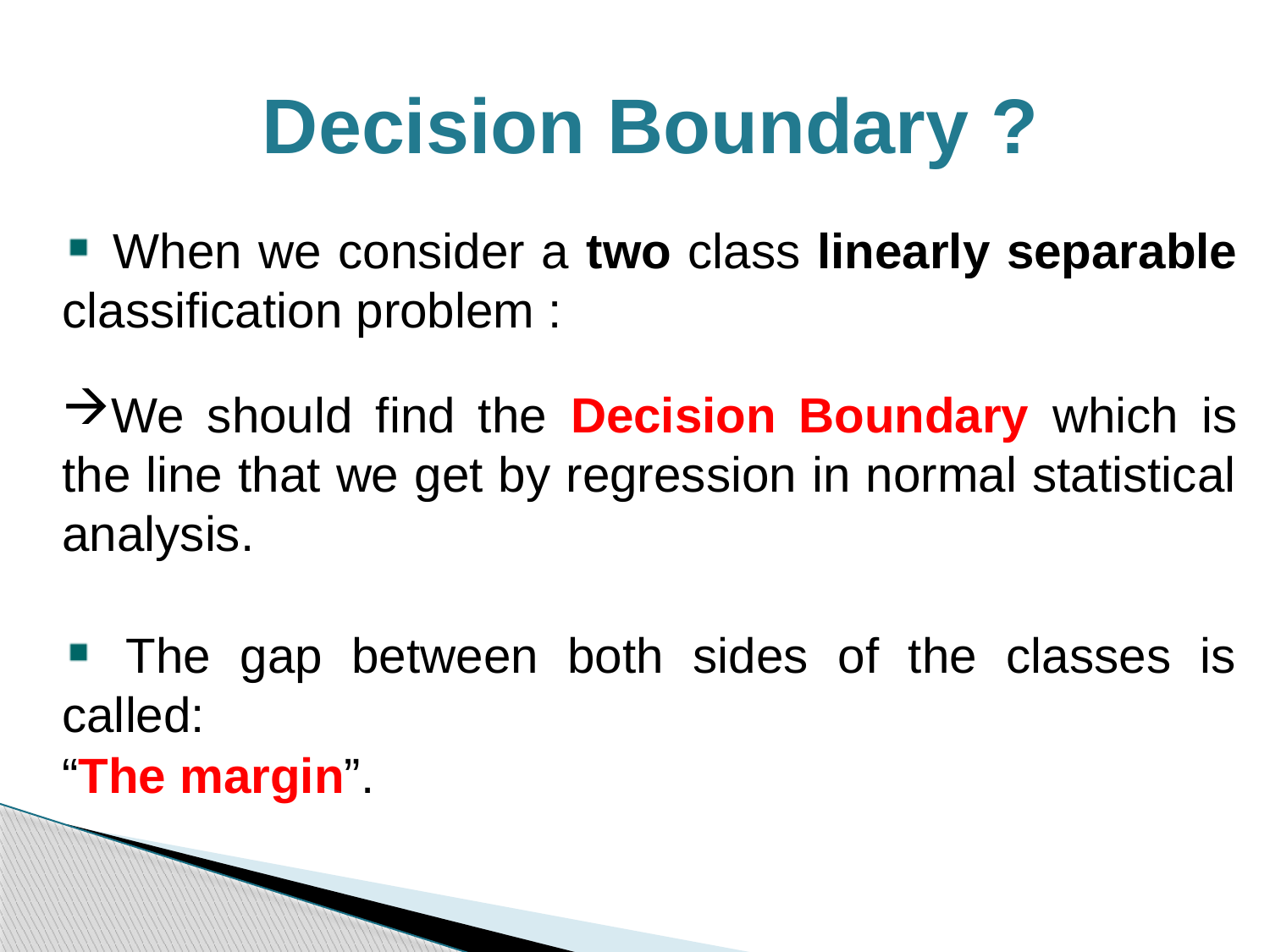

Decision Boundary ?
 When we consider a two class linearly separable classification problem :

We should find the Decision Boundary which is the line that we get by regression in normal statistical analysis.

 The gap between both sides of the classes is called:
“The margin”.